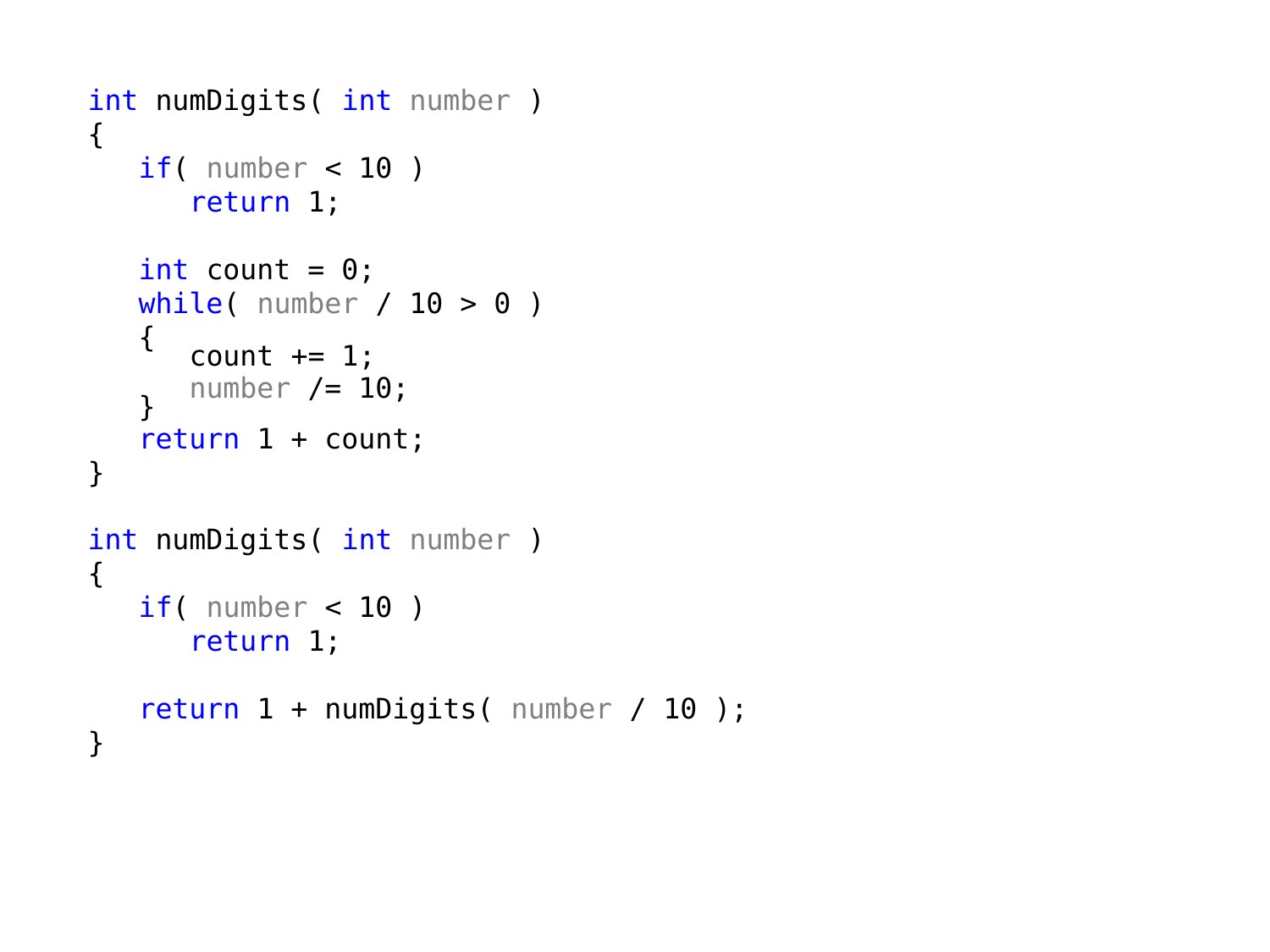

int numDigits( int number )
{
   if( number < 10 )
      return 1;

   int count = 0;
   while( number / 10 > 0 )
   {
      count += 1;
      number /= 10;
   }
   return 1 + count;
}

int numDigits( int number )
{
   if( number < 10 )
      return 1;

   return 1 + numDigits( number / 10 );
}